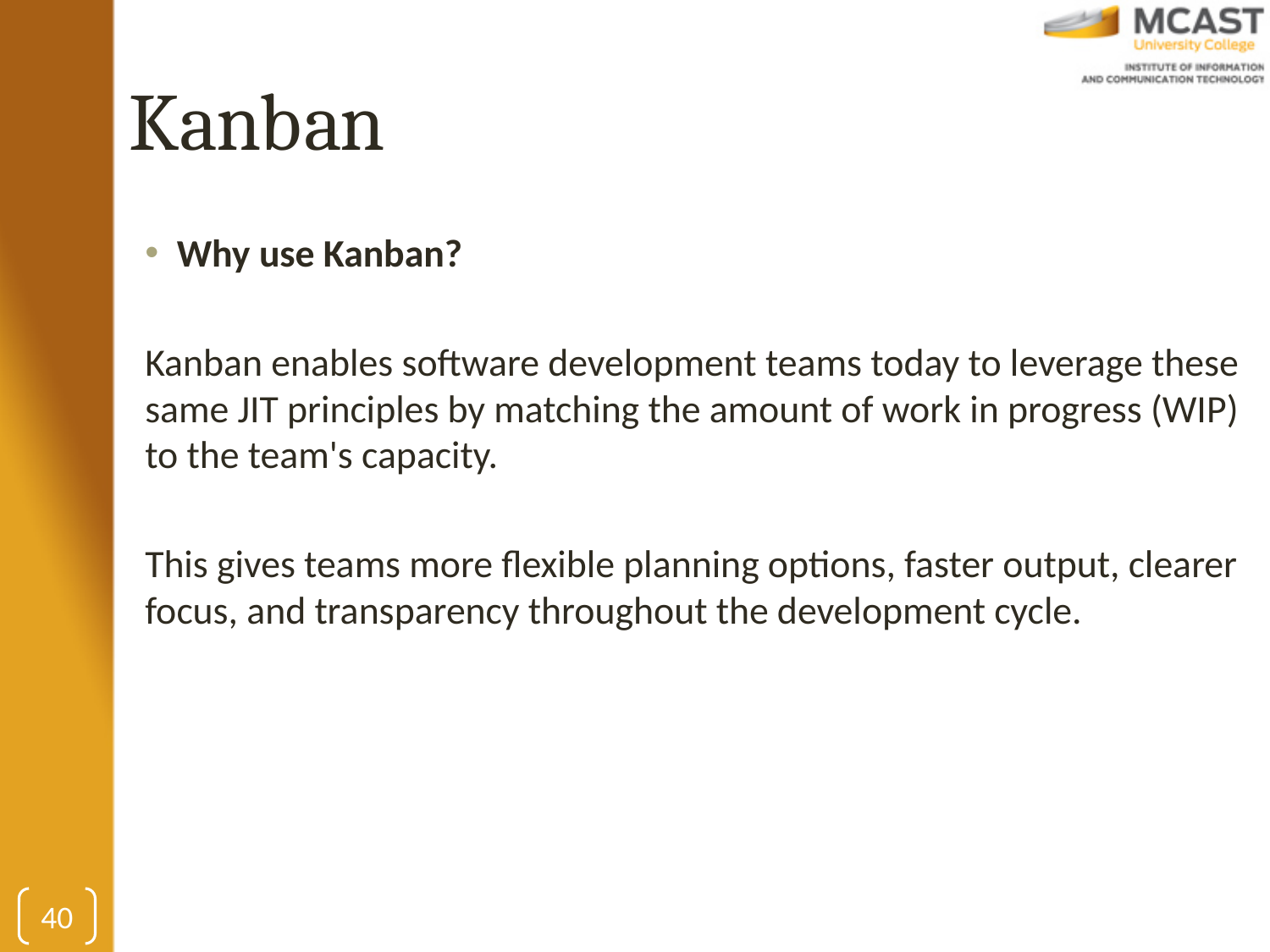

# Kanban
Why use Kanban?

Kanban enables software development teams today to leverage these same JIT principles by matching the amount of work in progress (WIP) to the team's capacity.

This gives teams more flexible planning options, faster output, clearer focus, and transparency throughout the development cycle.
40